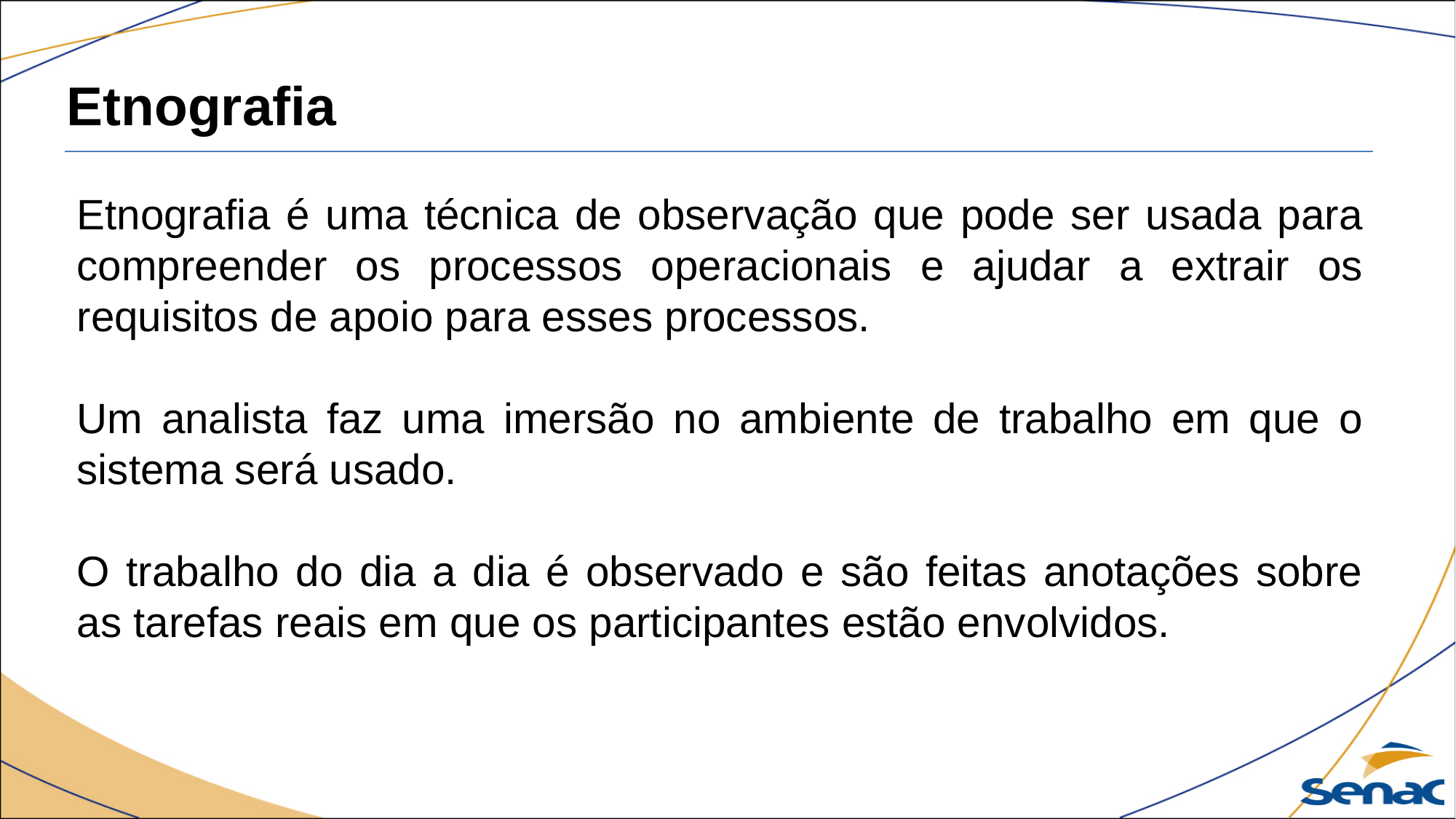

Etnografia
Etnografia é uma técnica de observação que pode ser usada para compreender os processos operacionais e ajudar a extrair os requisitos de apoio para esses processos.

Um analista faz uma imersão no ambiente de trabalho em que o sistema será usado.

O trabalho do dia a dia é observado e são feitas anotações sobre as tarefas reais em que os participantes estão envolvidos.